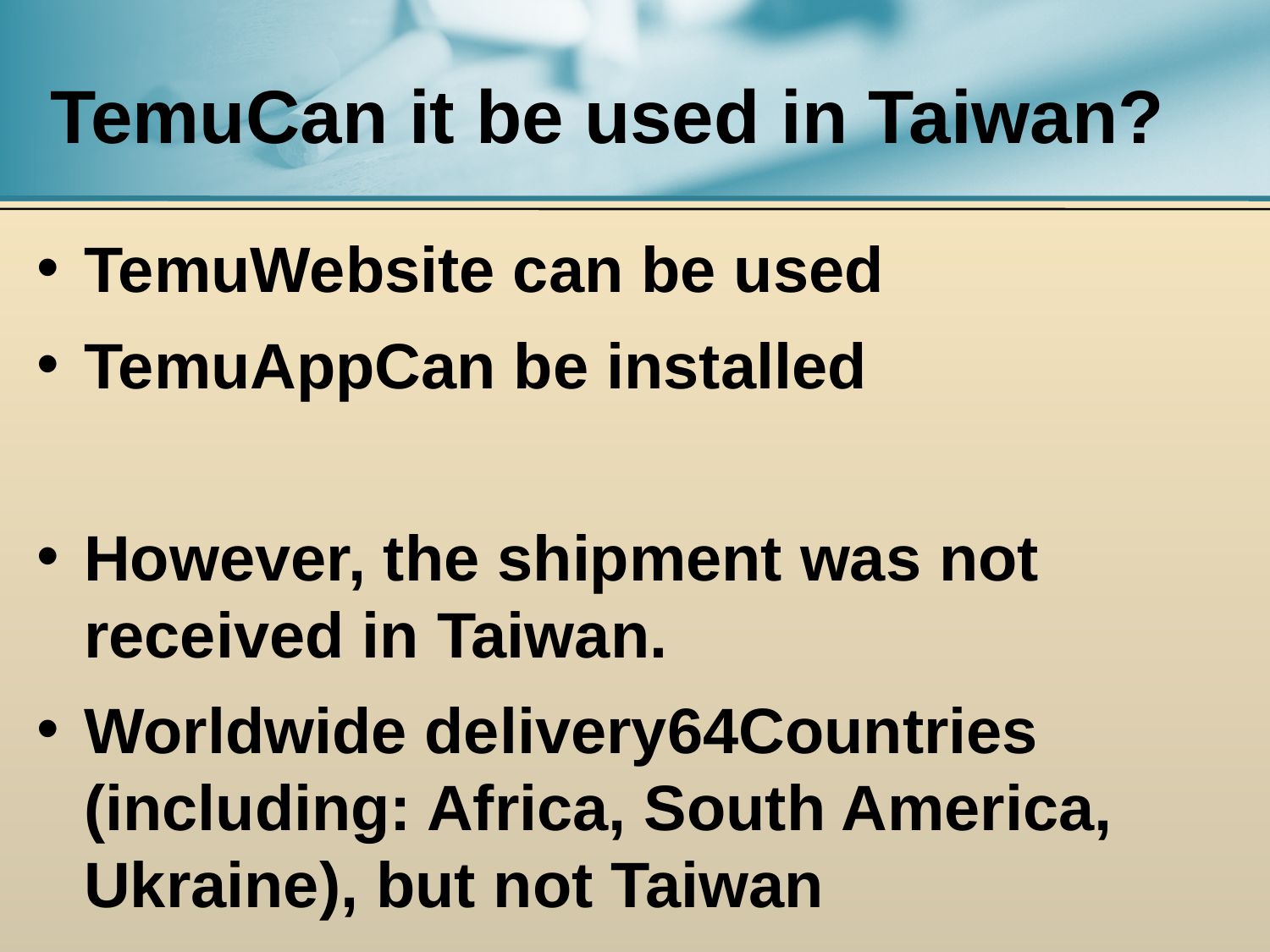

# TemuCan it be used in Taiwan?
TemuWebsite can be used
TemuAppCan be installed

However, the shipment was not received in Taiwan.
Worldwide delivery64Countries (including: Africa, South America, Ukraine), but not Taiwan